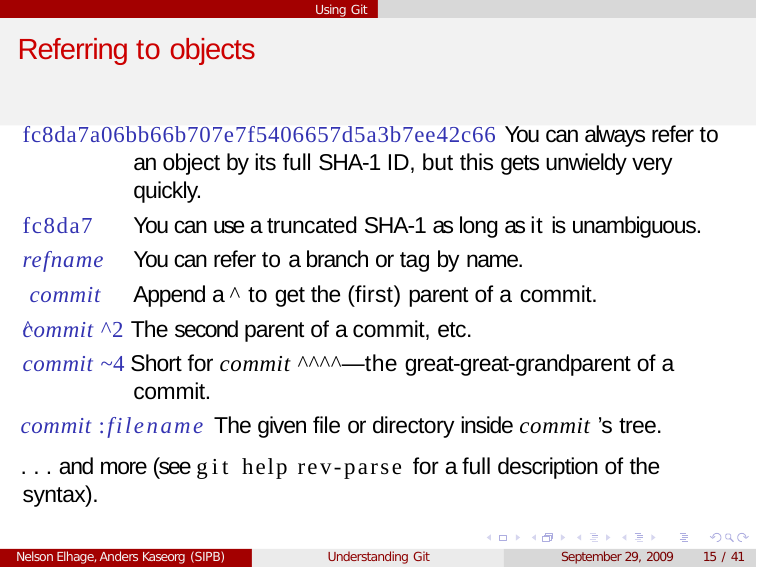

Using Git

# Referring to objects
fc8da7a06bb66b707e7f5406657d5a3b7ee42c66 You can always refer to  an object by its full SHA-1 ID, but this gets unwieldy very  quickly.
fc8da7  refname  commit ^
You can use a truncated SHA-1 as long as it is unambiguous.  You can refer to a branch or tag by name.
Append a ^ to get the (first) parent of a commit.
commit ^2 The second parent of a commit, etc.
commit ~4 Short for commit ^^^^—the great-great-grandparent of a  commit.
commit :filename The given file or directory inside commit ’s tree.
. . . and more (see git help rev-parse for a full description of the  syntax).

Nelson Elhage, Anders Kaseorg (SIPB)
Understanding Git
September 29, 2009
15 / 41